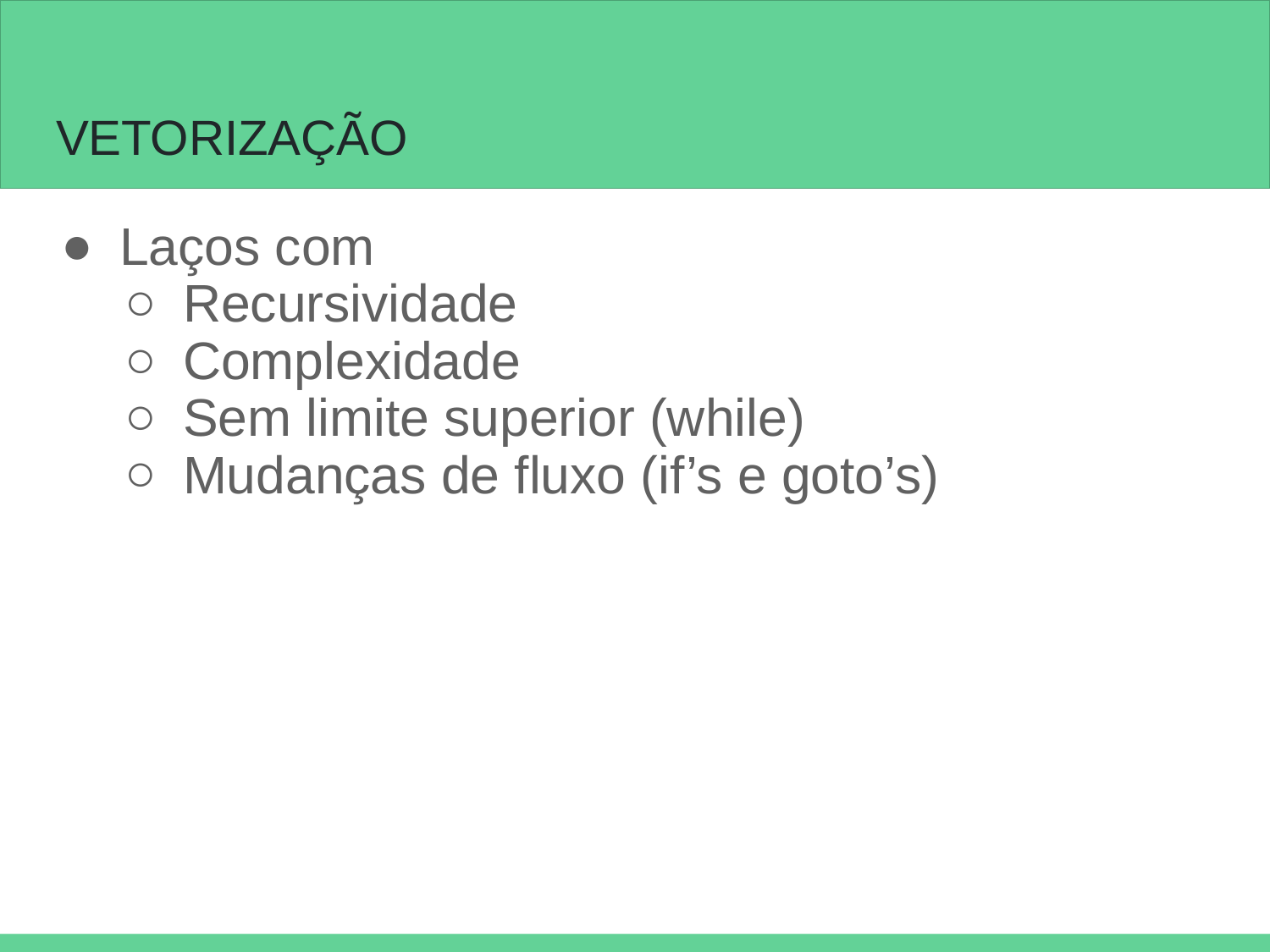

# VETORIZAÇÃO
Laços com
Recursividade
Complexidade
Sem limite superior (while)
Mudanças de fluxo (if’s e goto’s)